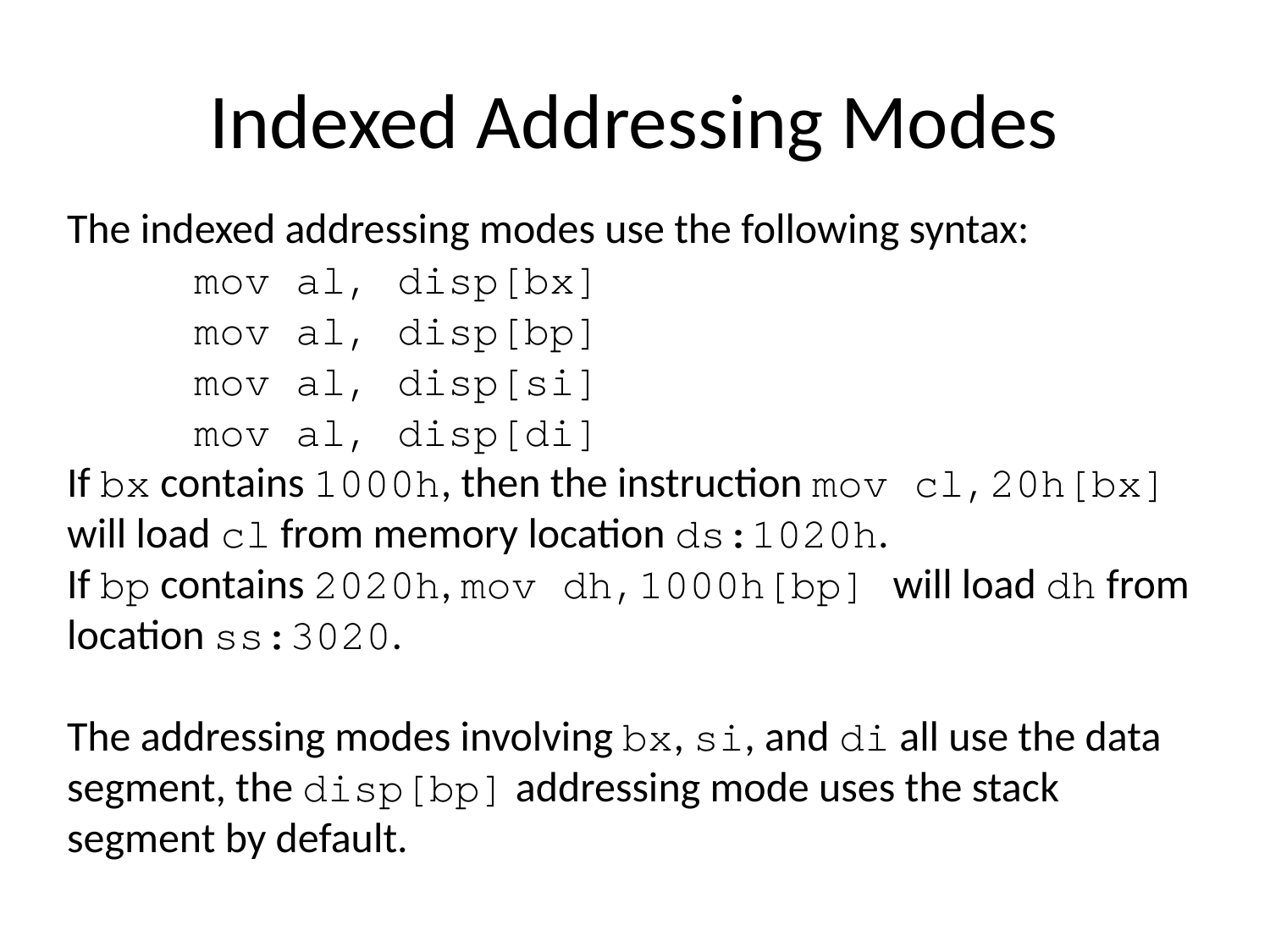

# Indexed Addressing Modes
The indexed addressing modes use the following syntax:
	mov al, disp[bx]
	mov al, disp[bp]
	mov al, disp[si]
	mov al, disp[di]
If bx contains 1000h, then the instruction mov cl,20h[bx] will load cl from memory location ds:1020h.
If bp contains 2020h, mov dh,1000h[bp] will load dh from location ss:3020.
The addressing modes involving bx, si, and di all use the data segment, the disp[bp] addressing mode uses the stack segment by default.